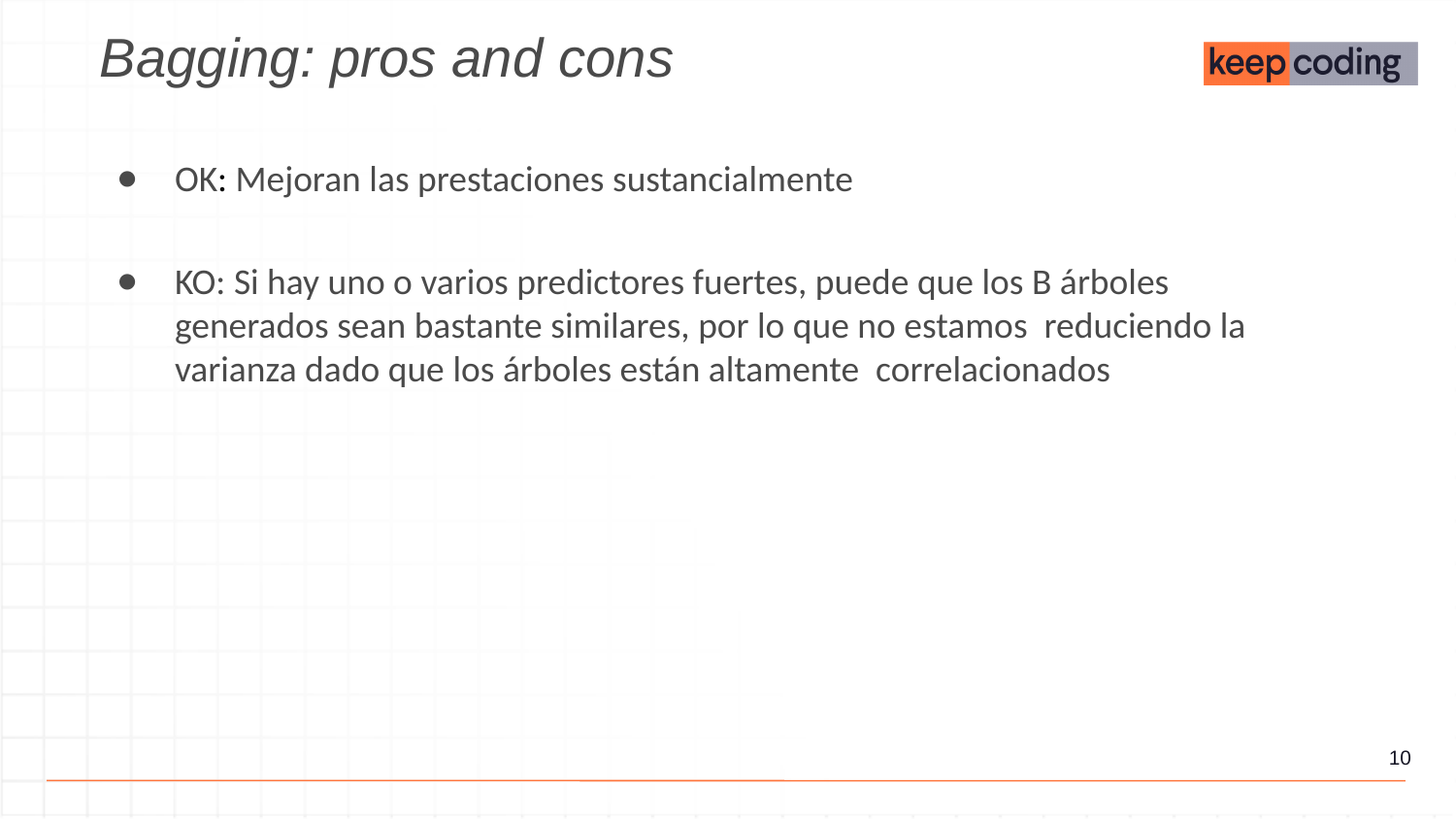

Bagging: pros and cons
OK: Mejoran las prestaciones sustancialmente

KO: Si hay uno o varios predictores fuertes, puede que los B árboles  generados sean bastante similares, por lo que no estamos  reduciendo la varianza dado que los árboles están altamente  correlacionados
10